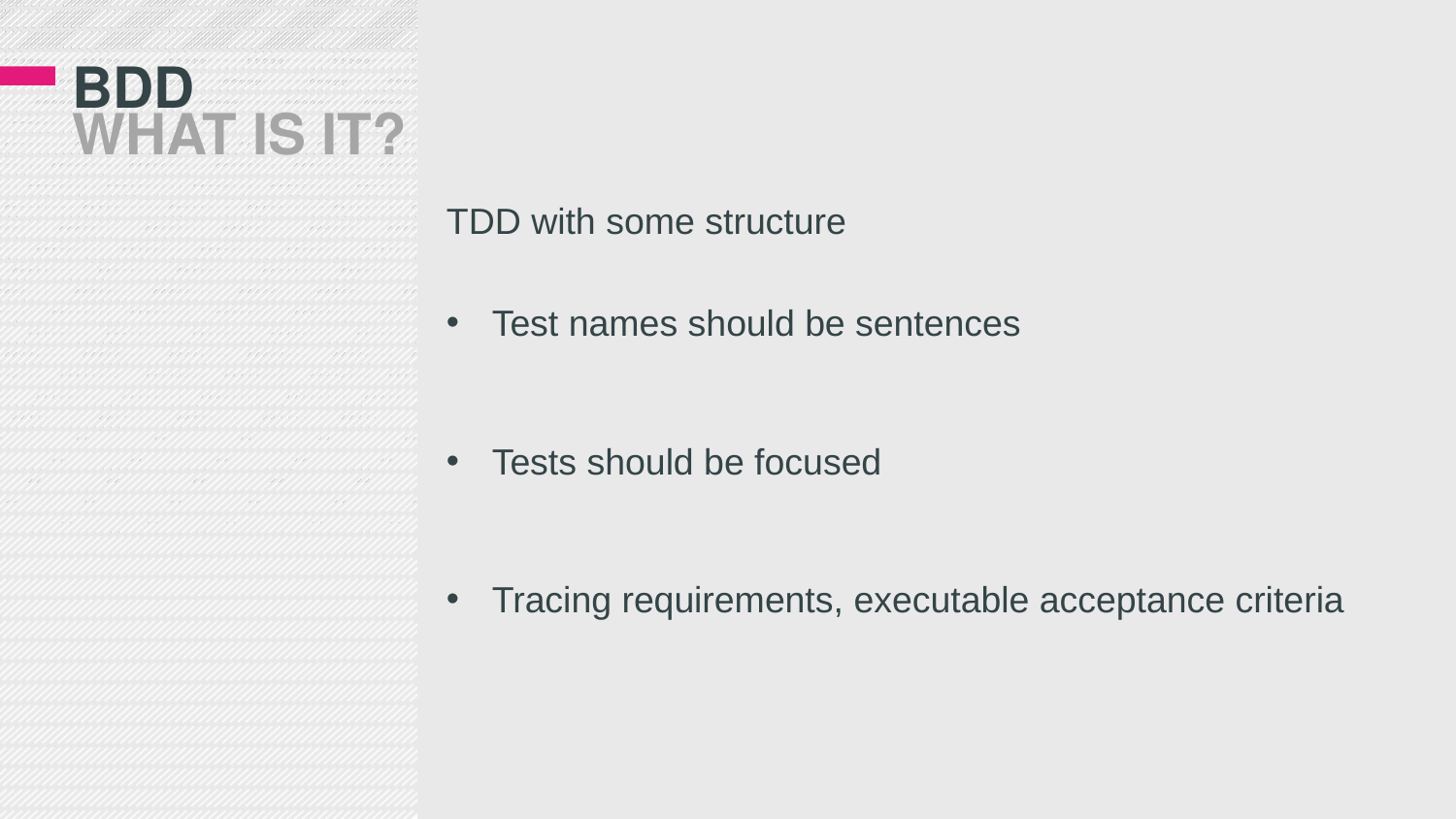

# BDD WHAT IS IT?
TDD with some structure

Test names should be sentences
Tests should be focused
Tracing requirements, executable acceptance criteria